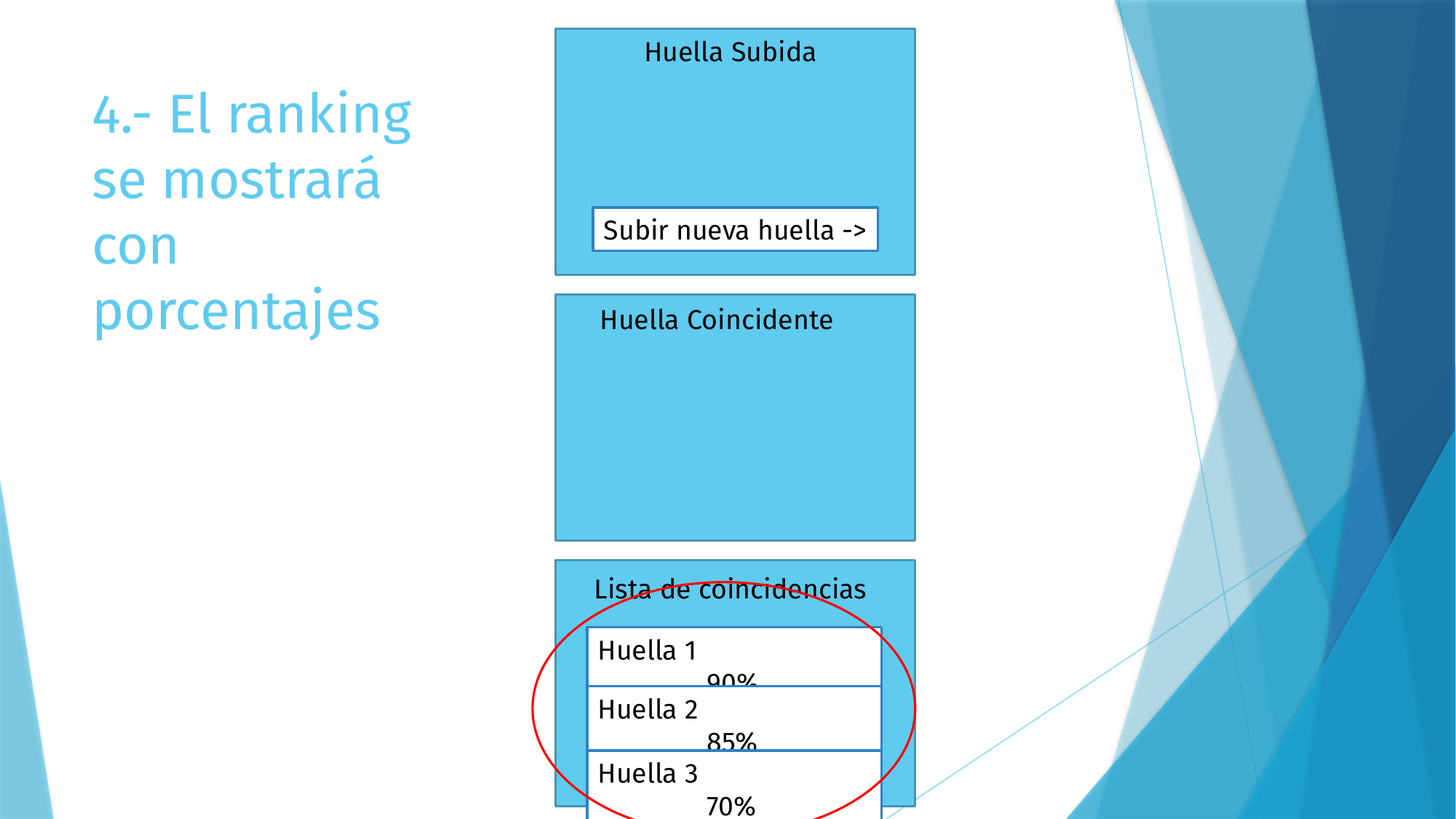

Huella Subida
# 4.- El ranking se mostrará con porcentajes
Subir nueva huella ->

Huella Coincidente

Lista de coincidencias

Huella 1   		90%
Huella 2			85%
Huella 3			70%